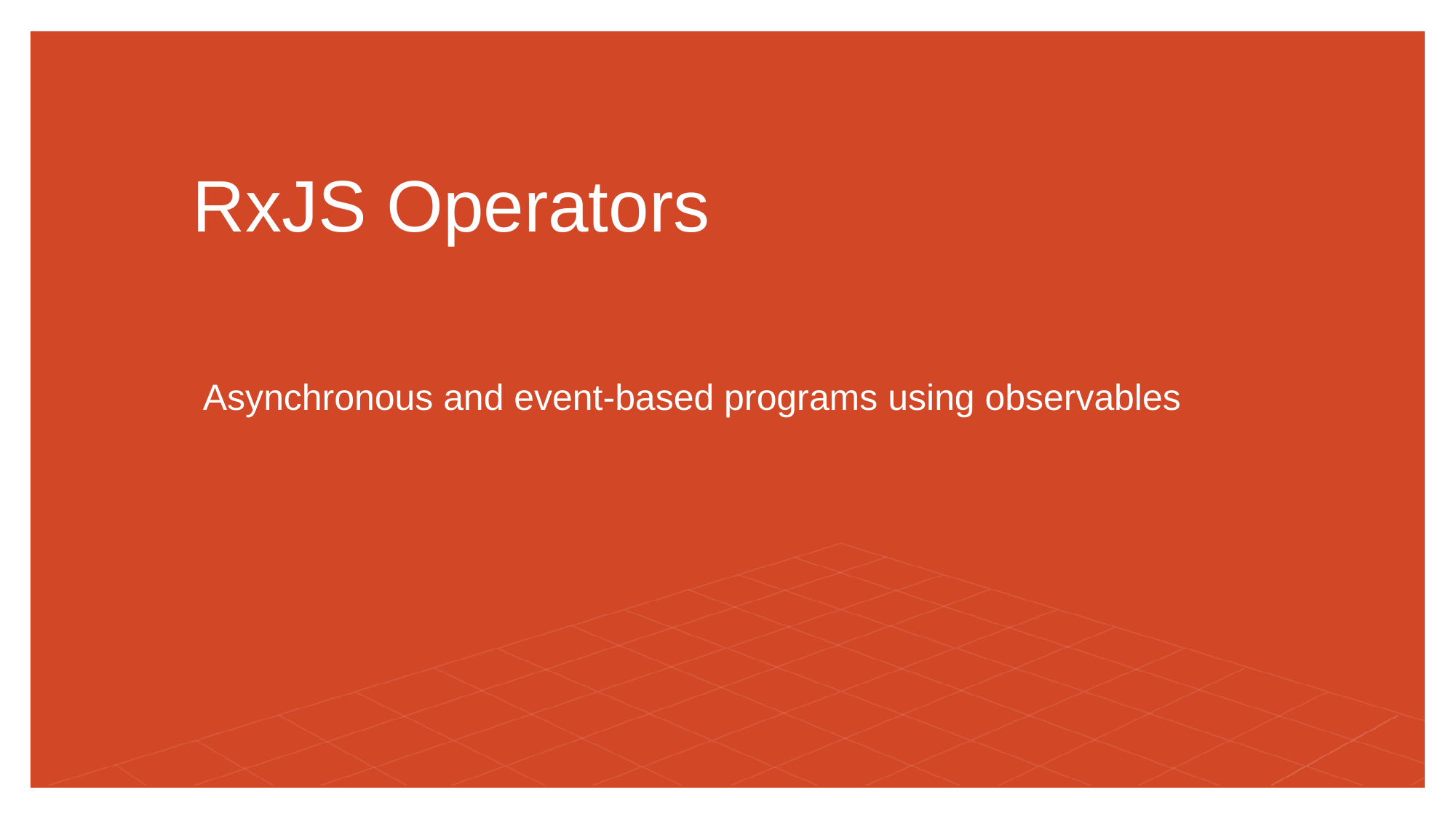

# RxJS Operators
 Asynchronous and event-based programs using observables